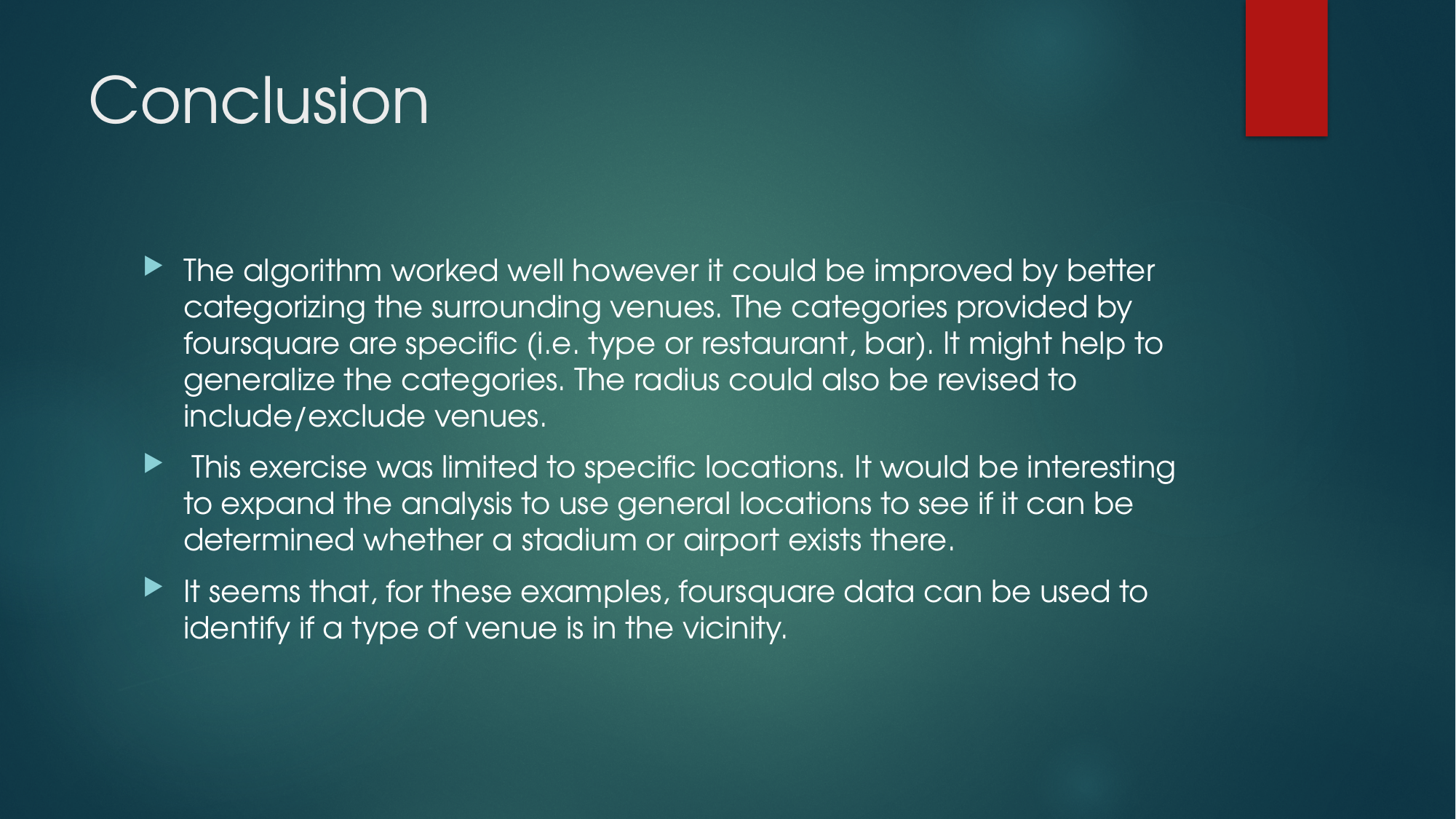

# Conclusion
The algorithm worked well however it could be improved by better categorizing the surrounding venues. The categories provided by foursquare are specific (i.e. type or restaurant, bar). It might help to generalize the categories. The radius could also be revised to include/exclude venues.
 This exercise was limited to specific locations. It would be interesting to expand the analysis to use general locations to see if it can be determined whether a stadium or airport exists there.
It seems that, for these examples, foursquare data can be used to identify if a type of venue is in the vicinity.